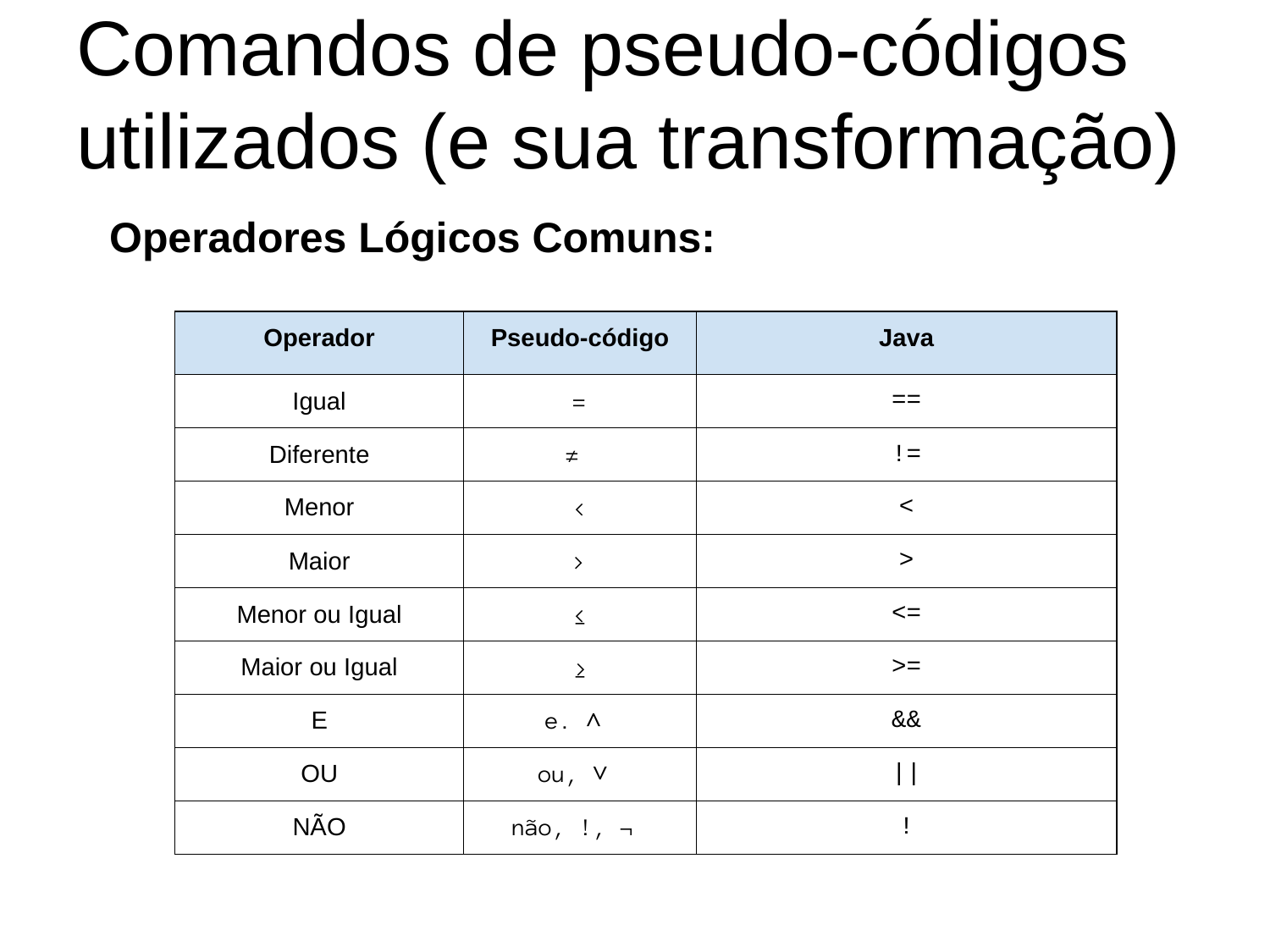

# Comandos de pseudo-códigos utilizados (e sua transformação)
Operadores Lógicos Comuns:

| Operador | Pseudo-código | Java |
| --- | --- | --- |
| Igual | = | == |
| Diferente | ≠ | != |
| Menor | < | < |
| Maior | > | > |
| Menor ou Igual | ≤ | <= |
| Maior ou Igual | ≥ | >= |
| E | e. ∧ | && |
| OU | ou, ∨ | || |
| NÃO | não, !, ¬ | ! |